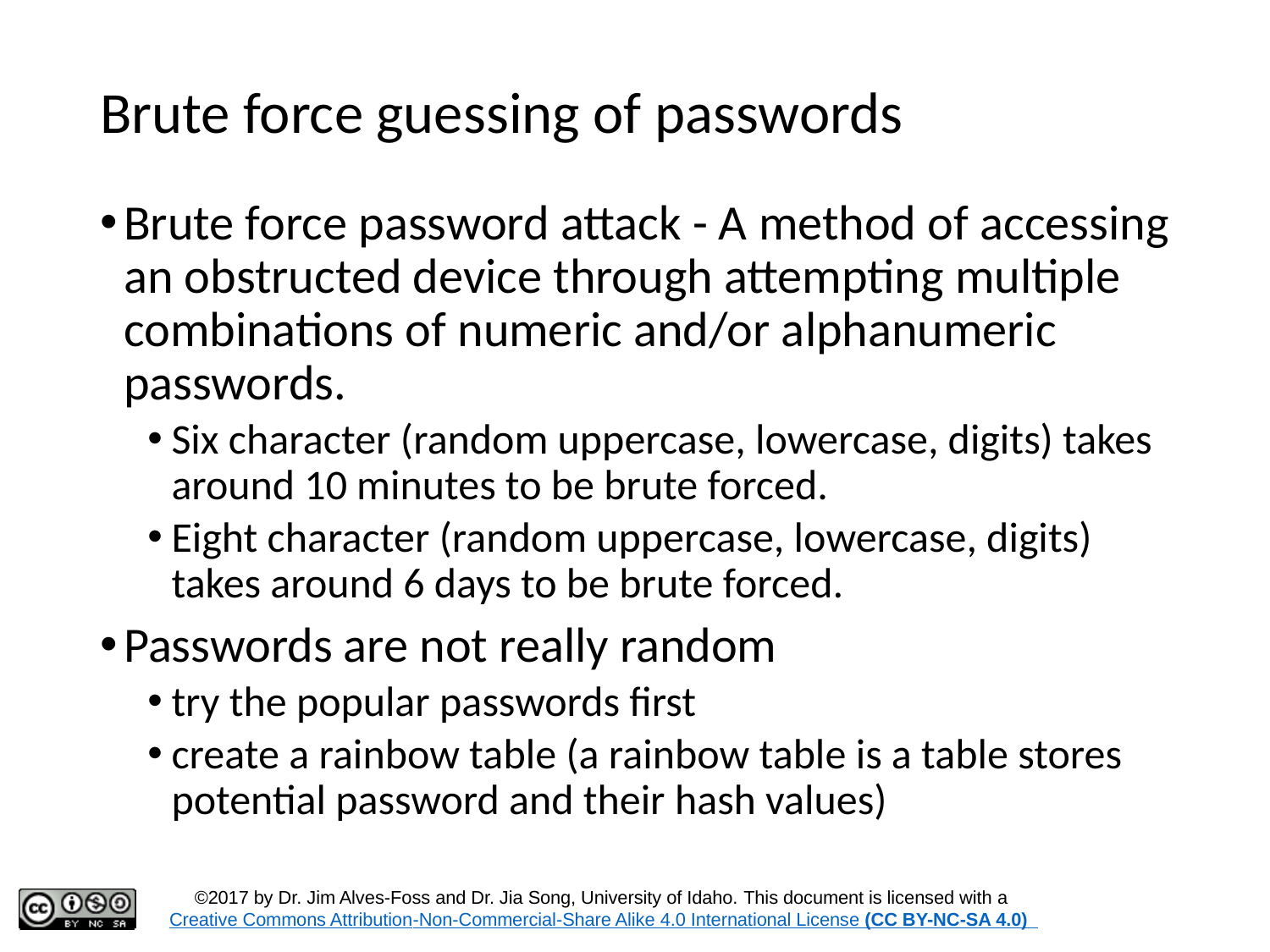

# Brute force guessing of passwords
Brute force password attack - A method of accessing an obstructed device through attempting multiple combinations of numeric and/or alphanumeric passwords.
Six character (random uppercase, lowercase, digits) takes around 10 minutes to be brute forced.
Eight character (random uppercase, lowercase, digits) takes around 6 days to be brute forced.
Passwords are not really random
try the popular passwords first
create a rainbow table (a rainbow table is a table stores potential password and their hash values)